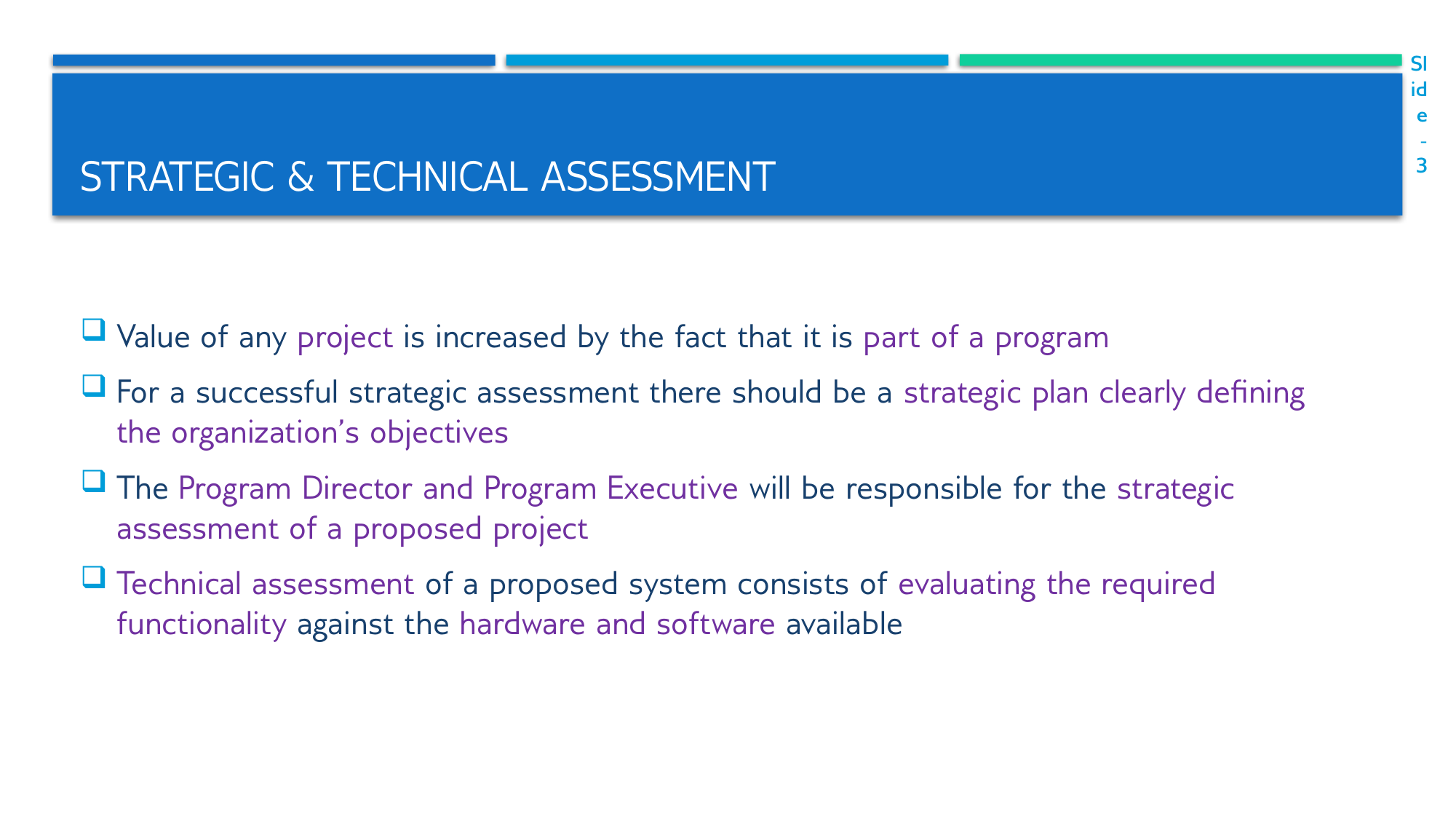

Slide-3
# Strategic & Technical assessment
Value of any project is increased by the fact that it is part of a program
For a successful strategic assessment there should be a strategic plan clearly defining the organization’s objectives
The Program Director and Program Executive will be responsible for the strategic assessment of a proposed project
Technical assessment of a proposed system consists of evaluating the required functionality against the hardware and software available